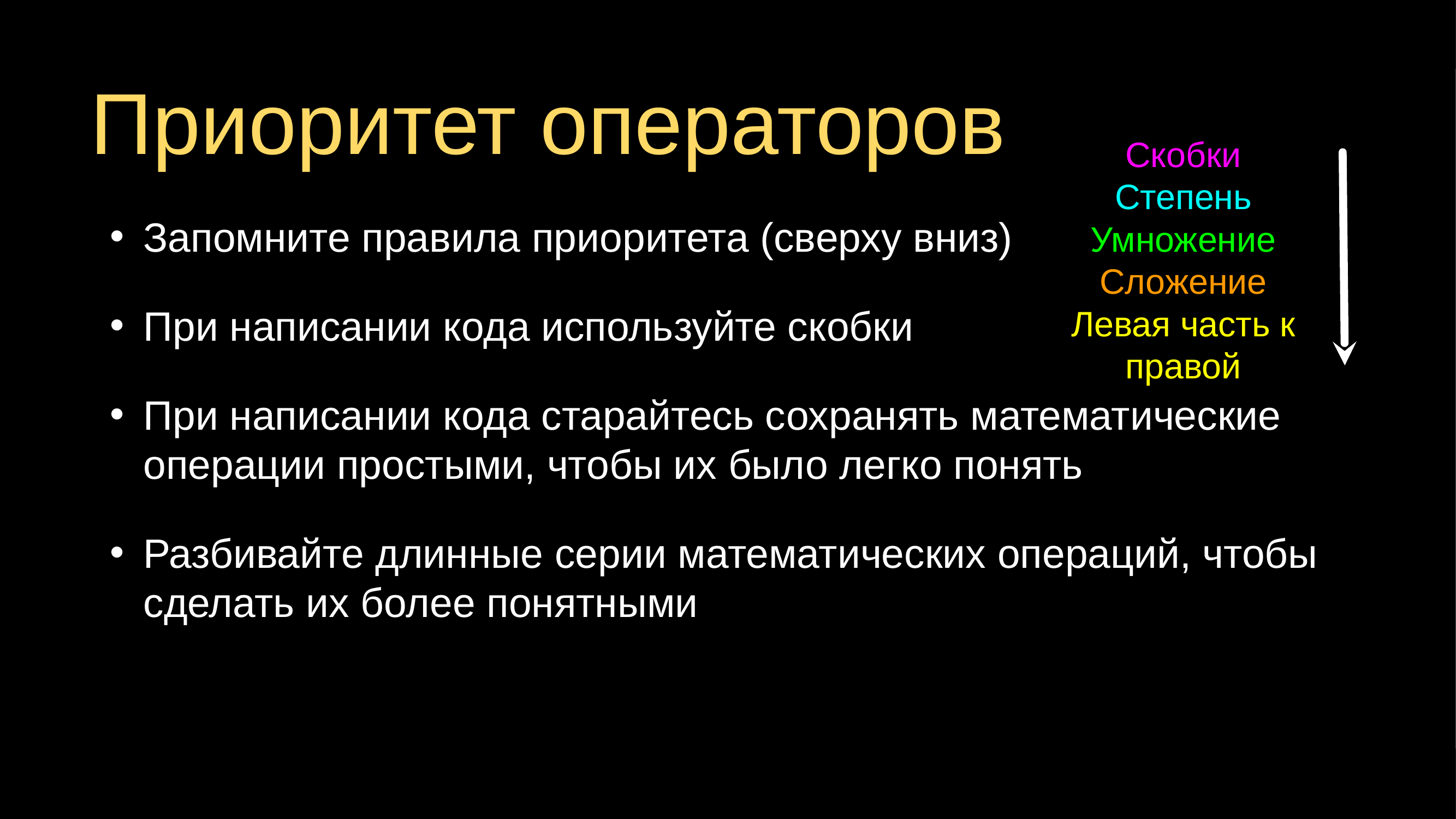

# Приоритет операторов
Скобки
Степень
Умножение
Сложение
Левая часть к правой
Запомните правила приоритета (сверху вниз)
При написании кода используйте скобки
При написании кода старайтесь сохранять математические операции простыми, чтобы их было легко понять
Разбивайте длинные серии математических операций, чтобы сделать их более понятными